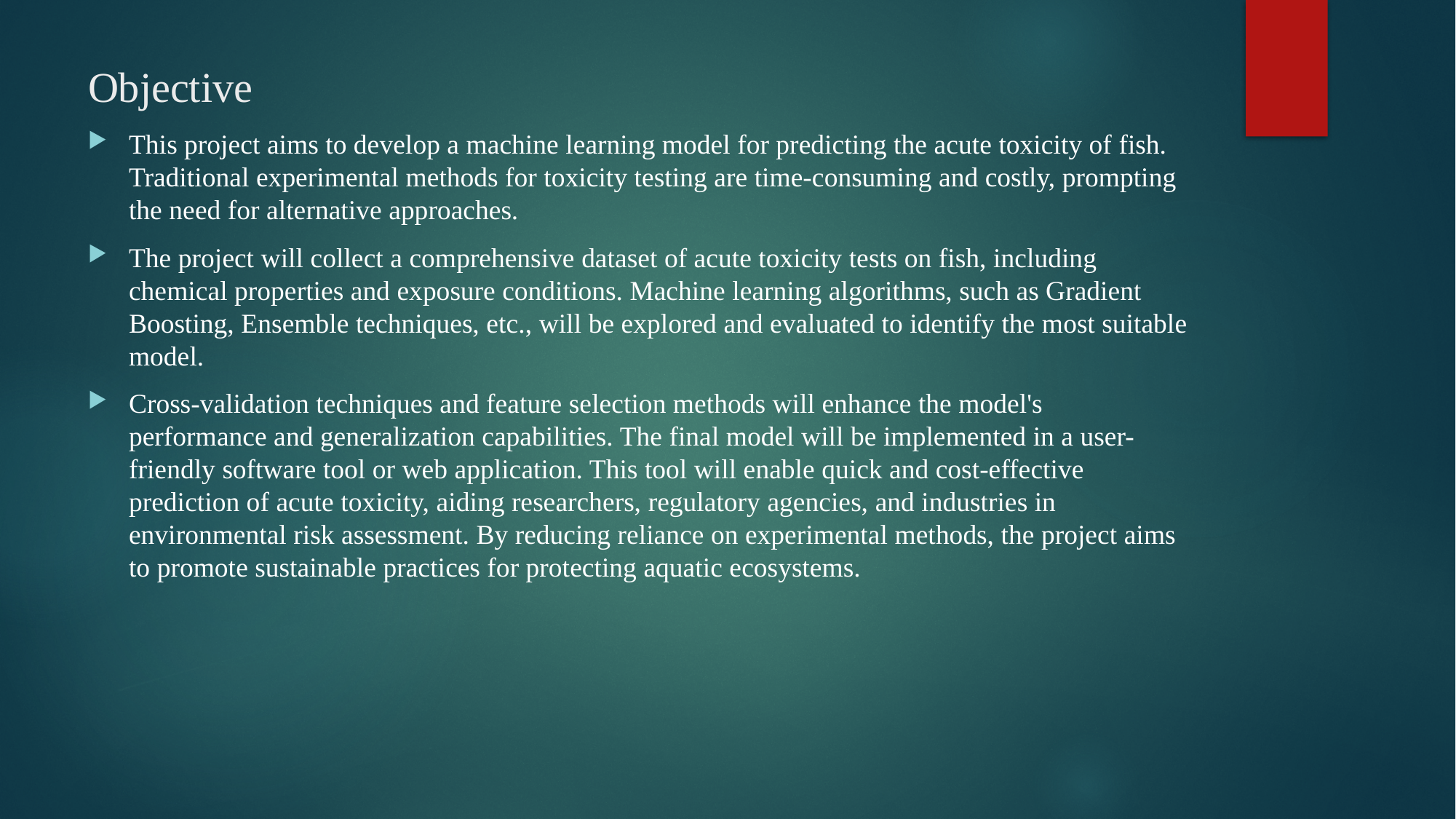

# Objective
This project aims to develop a machine learning model for predicting the acute toxicity of fish. Traditional experimental methods for toxicity testing are time-consuming and costly, prompting the need for alternative approaches.
The project will collect a comprehensive dataset of acute toxicity tests on fish, including chemical properties and exposure conditions. Machine learning algorithms, such as Gradient Boosting, Ensemble techniques, etc., will be explored and evaluated to identify the most suitable model.
Cross-validation techniques and feature selection methods will enhance the model's performance and generalization capabilities. The final model will be implemented in a user-friendly software tool or web application. This tool will enable quick and cost-effective prediction of acute toxicity, aiding researchers, regulatory agencies, and industries in environmental risk assessment. By reducing reliance on experimental methods, the project aims to promote sustainable practices for protecting aquatic ecosystems.